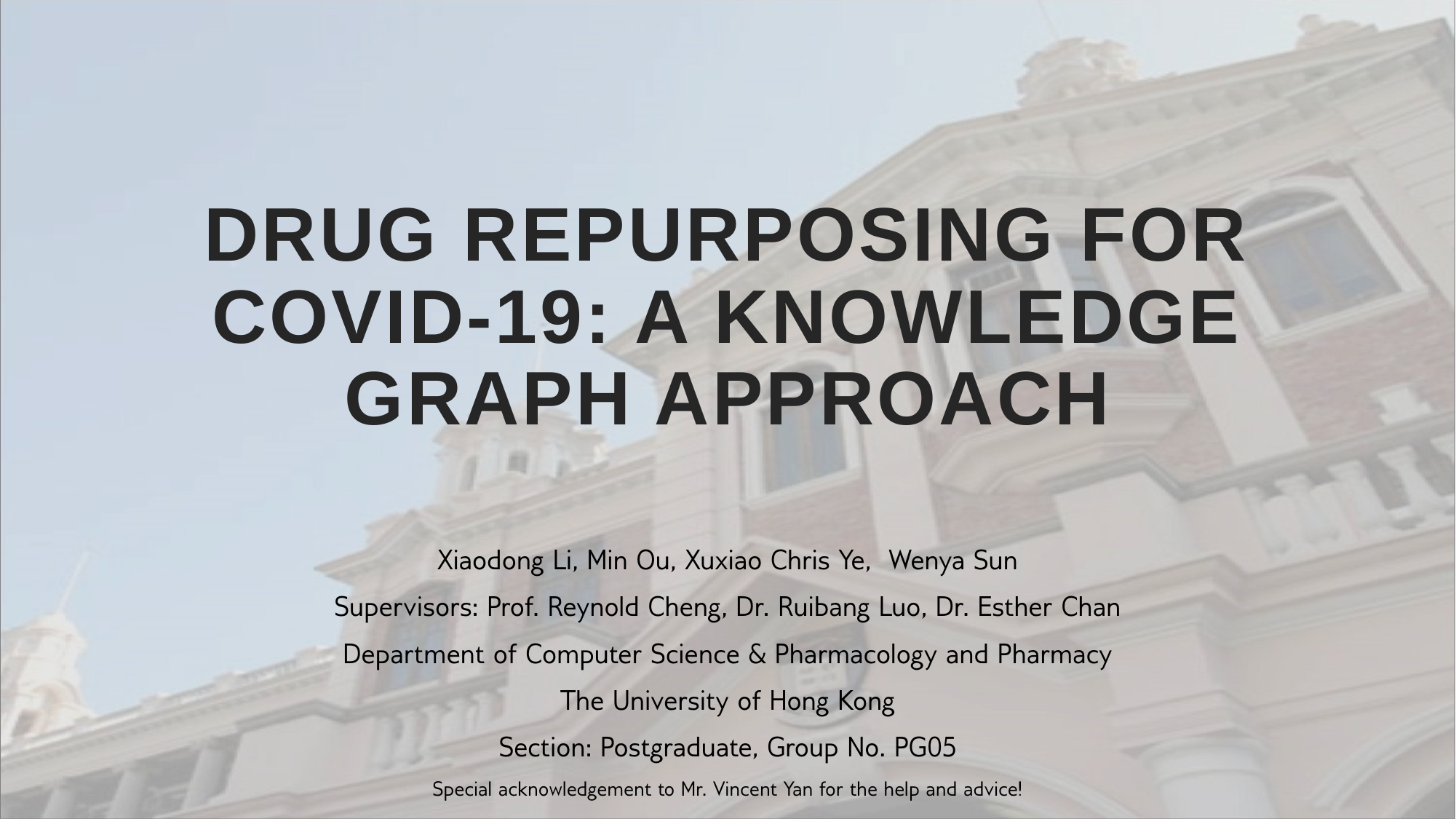

# Drug repurposing for COVID-19: a knowledge graph approach
Xiaodong Li, Min Ou, Xuxiao Chris Ye,  Wenya Sun
Supervisors: Prof. Reynold Cheng, Dr. Ruibang Luo, Dr. Esther Chan
Department of Computer Science & Pharmacology and Pharmacy
The University of Hong Kong
Section: Postgraduate, Group No. PG05
Special acknowledgement to Mr. Vincent Yan for the help and advice!